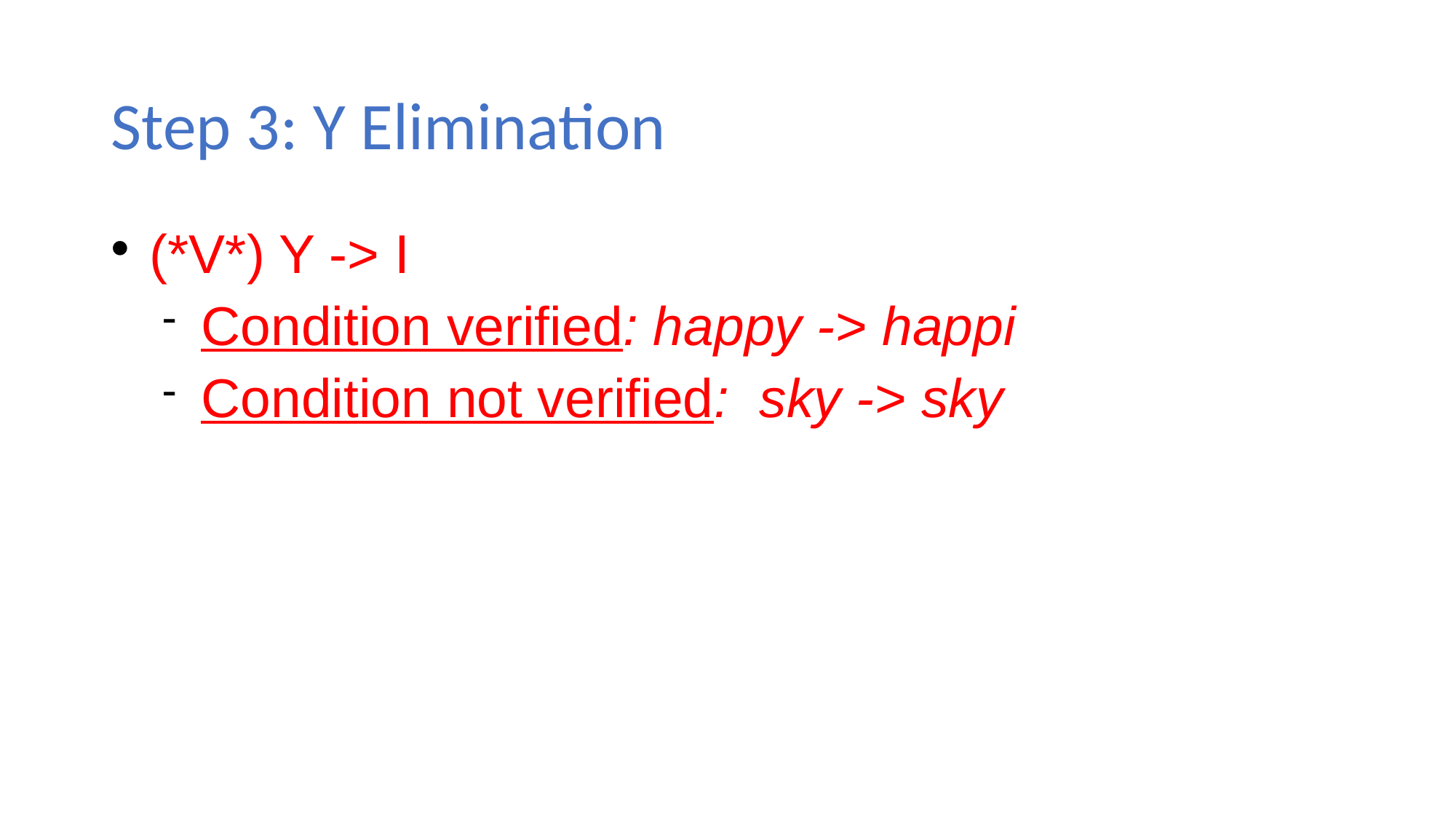

Step 3: Y Elimination
(*V*) Y -> I
Condition verified: happy -> happi
Condition not verified:  sky -> sky